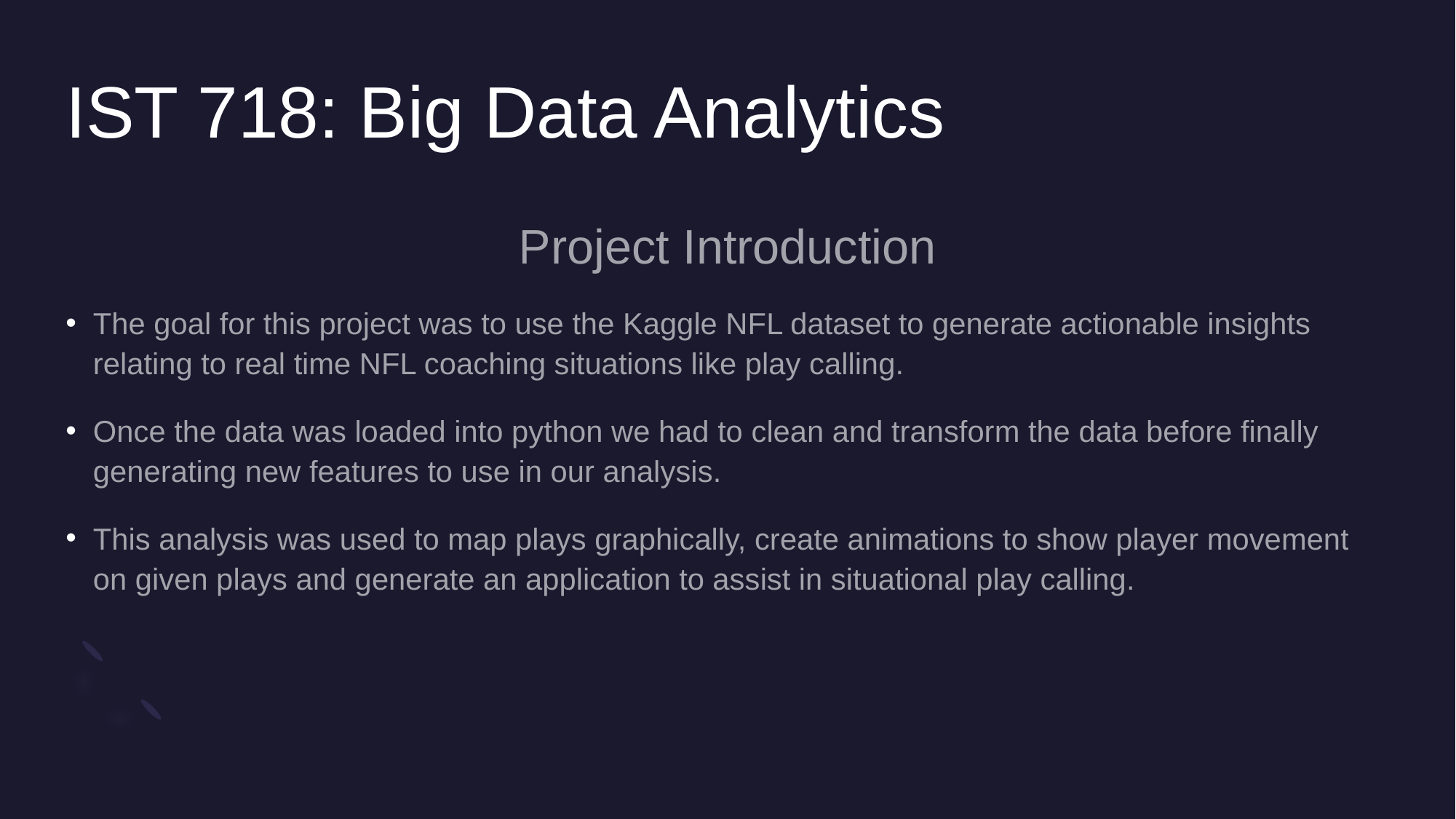

# IST 718: Big Data Analytics
Project Introduction
The goal for this project was to use the Kaggle NFL dataset to generate actionable insights relating to real time NFL coaching situations like play calling.
Once the data was loaded into python we had to clean and transform the data before finally generating new features to use in our analysis.
This analysis was used to map plays graphically, create animations to show player movement on given plays and generate an application to assist in situational play calling.